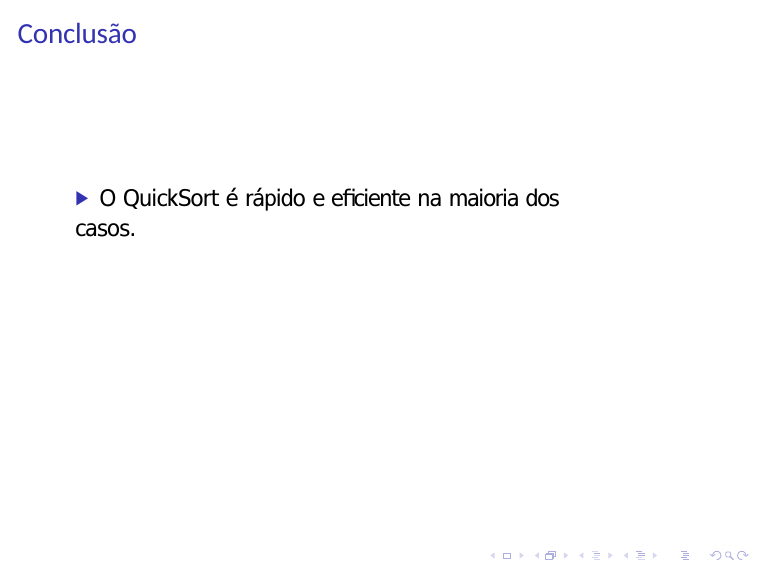

Conclusão
▶ O QuickSort é rápido e eﬁciente na maioria dos casos.